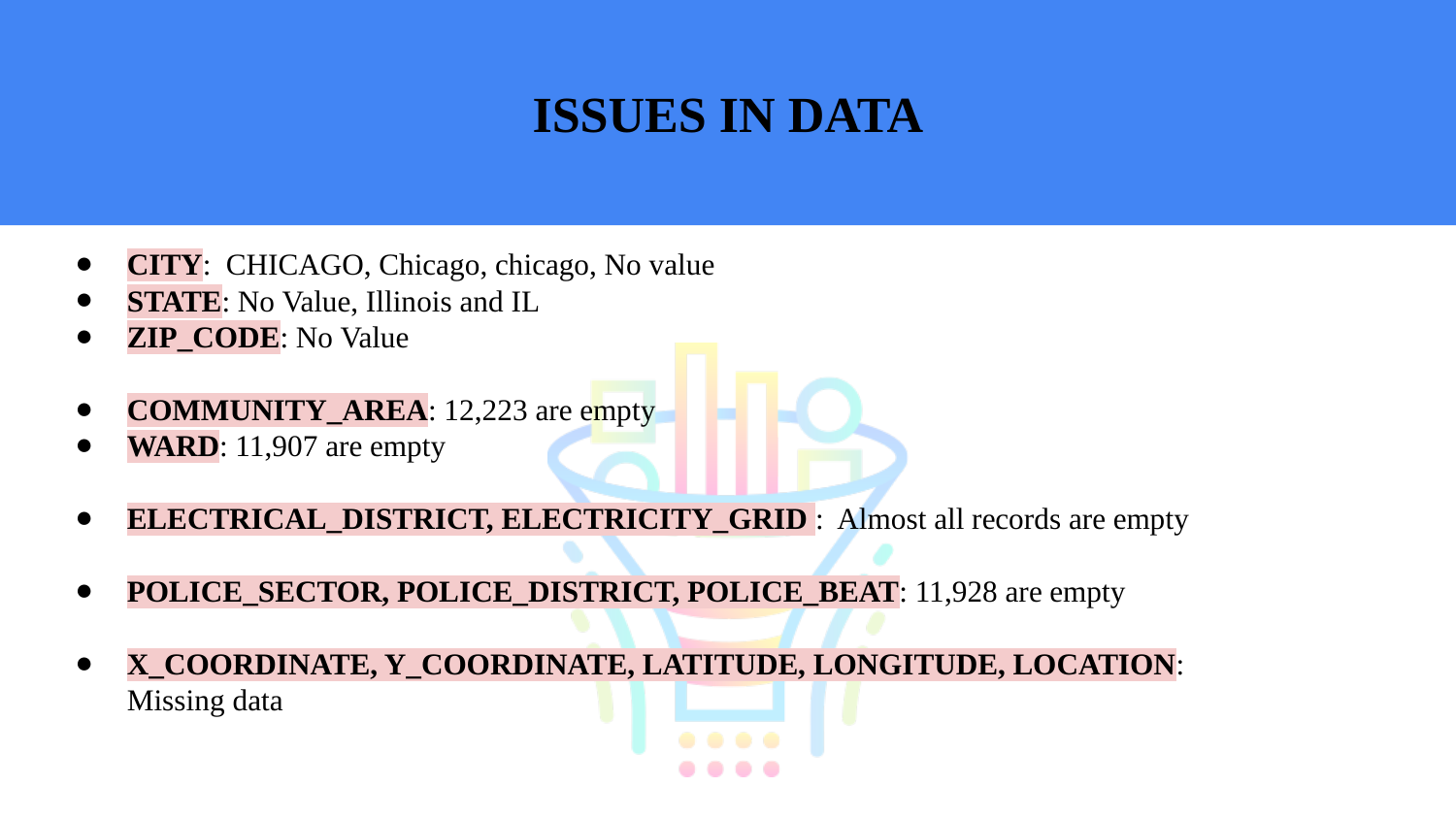

ISSUES IN DATA

CITY:  CHICAGO, Chicago, chicago, No value
STATE: No Value, Illinois and IL
ZIP_CODE: No Value

COMMUNITY_AREA: 12,223 are empty
WARD: 11,907 are empty

ELECTRICAL_DISTRICT, ELECTRICITY_GRID :  Almost all records are empty

POLICE_SECTOR, POLICE_DISTRICT, POLICE_BEAT: 11,928 are empty

X_COORDINATE, Y_COORDINATE, LATITUDE, LONGITUDE, LOCATION:
Missing data